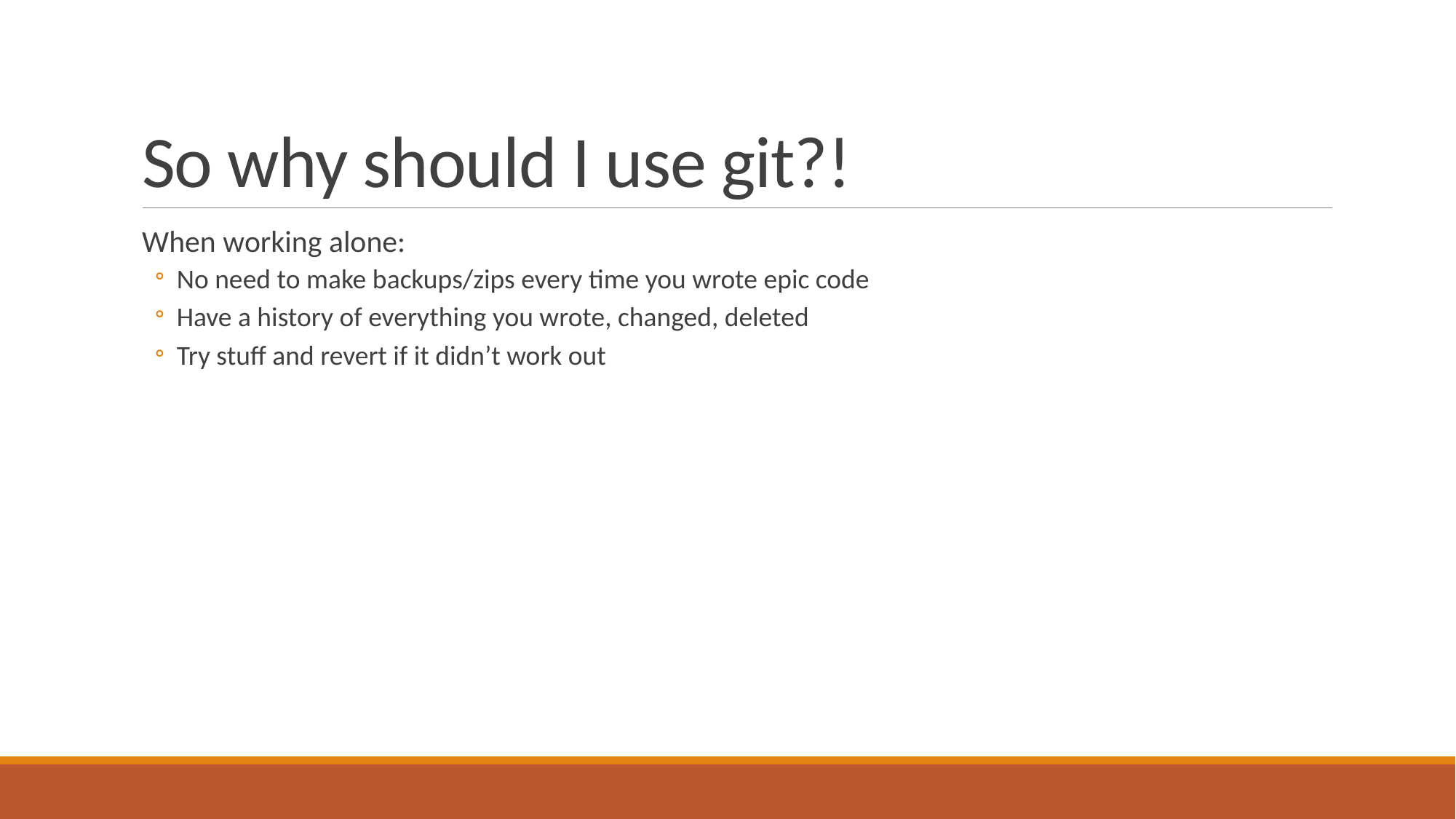

# So why should I use git?!
When working alone:
No need to make backups/zips every time you wrote epic code
Have a history of everything you wrote, changed, deleted
Try stuff and revert if it didn’t work out